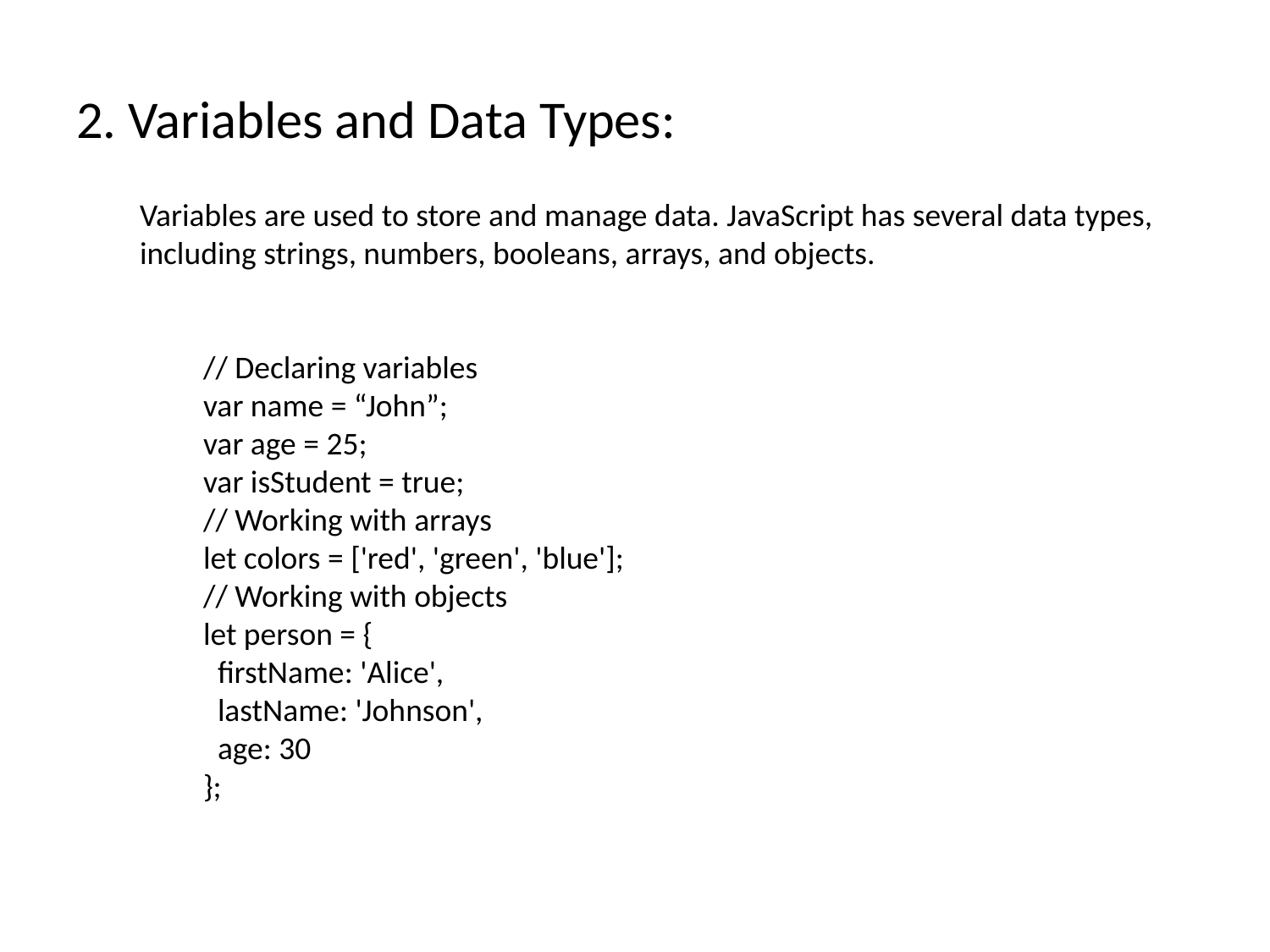

# 2. Variables and Data Types:

Variables are used to store and manage data. JavaScript has several data types, including strings, numbers, booleans, arrays, and objects.
// Declaring variables
var name = “John”;
var age = 25;
var isStudent = true;
// Working with arrays
let colors = ['red', 'green', 'blue'];
// Working with objects
let person = {
  firstName: 'Alice',
  lastName: 'Johnson',
  age: 30
};